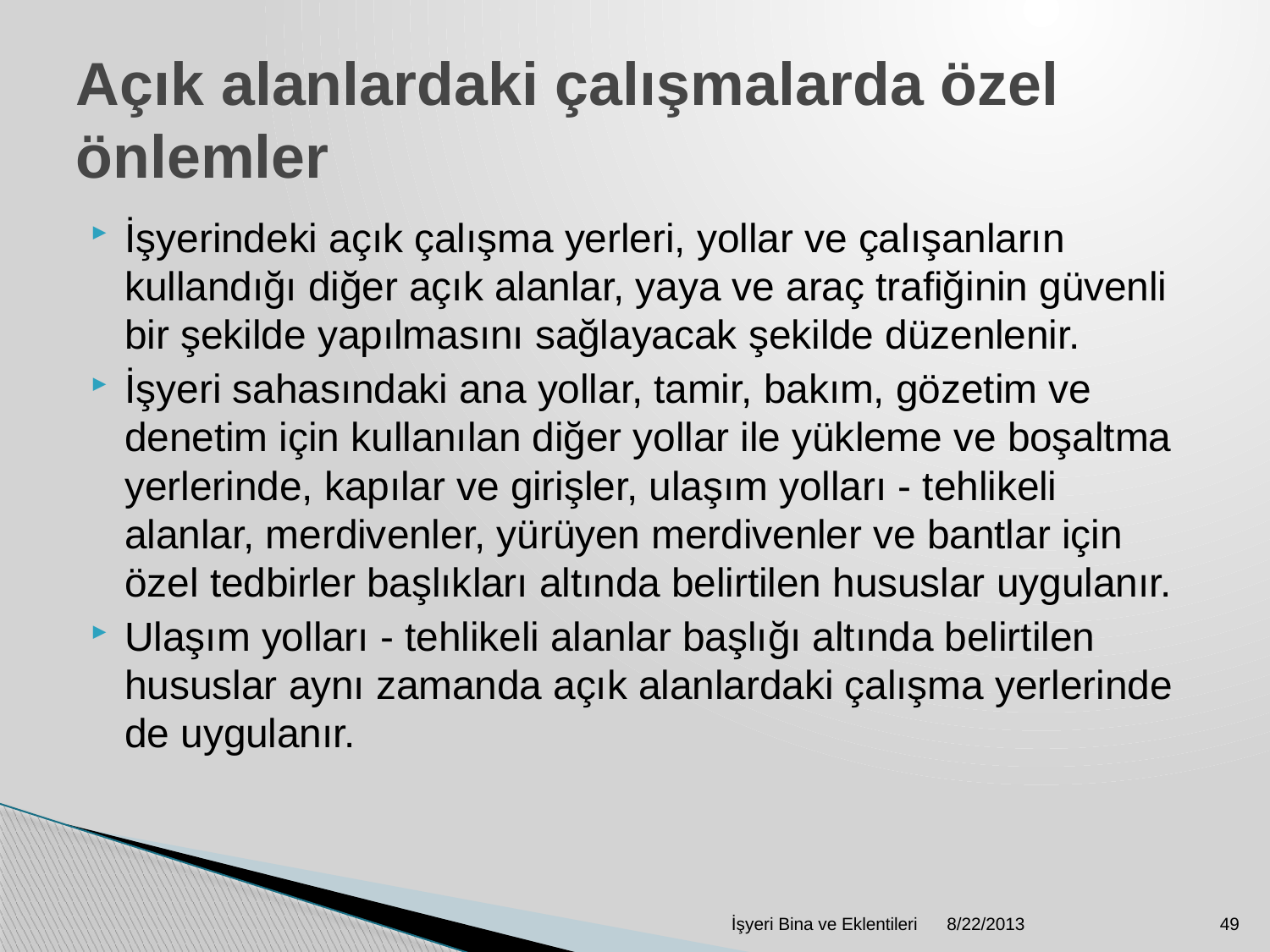

# Açık alanlardaki çalışmalarda özel önlemler
İşyerindeki açık çalışma yerleri, yollar ve çalışanların kullandığı diğer açık alanlar, yaya ve araç trafiğinin güvenli bir şekilde yapılmasını sağlayacak şekilde düzenlenir.
İşyeri sahasındaki ana yollar, tamir, bakım, gözetim ve denetim için kullanılan diğer yollar ile yükleme ve boşaltma yerlerinde, kapılar ve girişler, ulaşım yolları - tehlikeli alanlar, merdivenler, yürüyen merdivenler ve bantlar için özel tedbirler başlıkları altında belirtilen hususlar uygulanır.
Ulaşım yolları - tehlikeli alanlar başlığı altında belirtilen hususlar aynı zamanda açık alanlardaki çalışma yerlerinde de uygulanır.
İşyeri Bina ve Eklentileri
8/22/2013
49